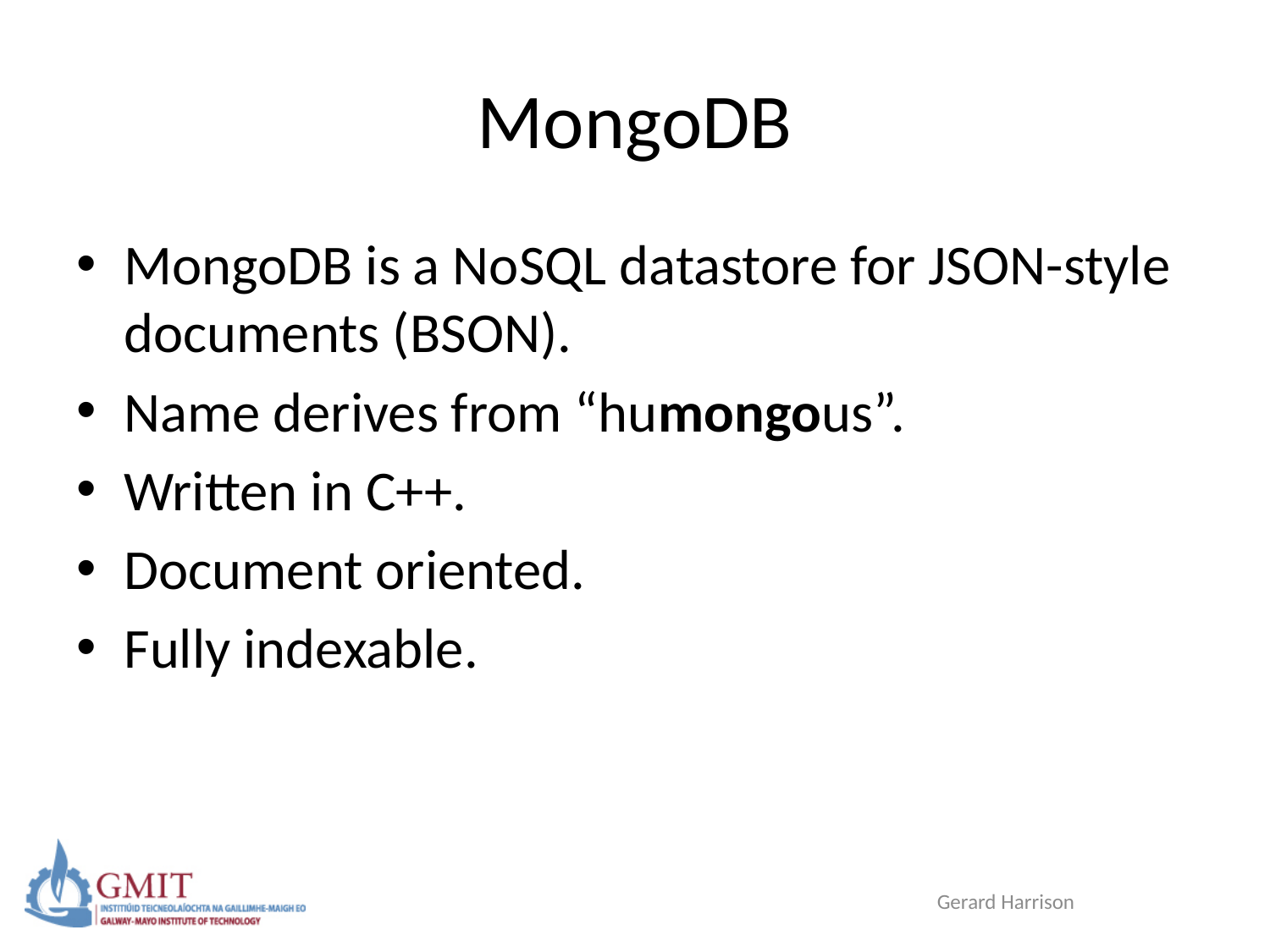

# MongoDB
MongoDB is a NoSQL datastore for JSON-style documents (BSON).
Name derives from “humongous”.
Written in C++.
Document oriented.
Fully indexable.

Gerard Harrison
4